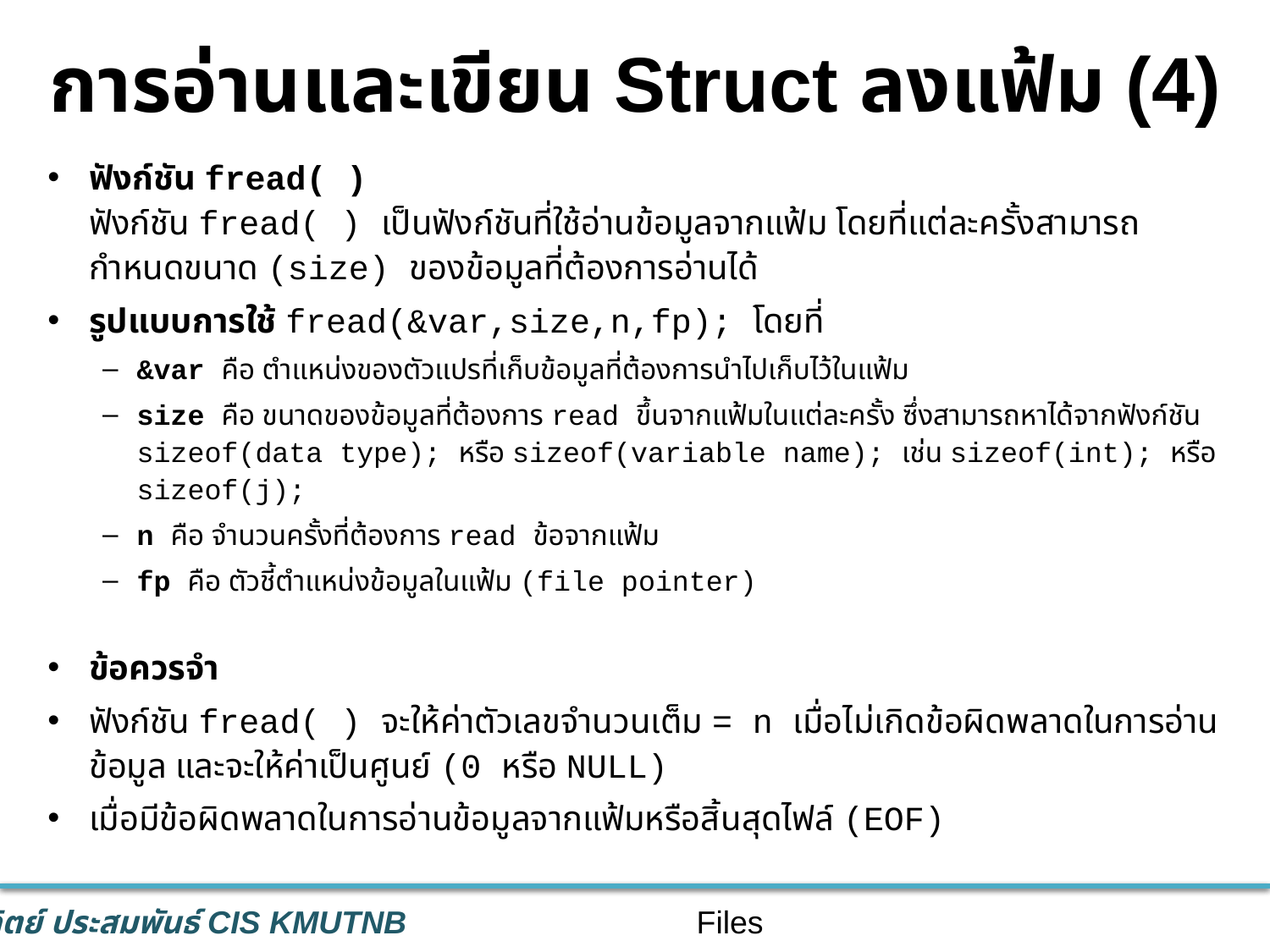

# การอ่านและเขียน Struct ลงแฟ้ม (4)
ฟังก์ชัน fread( )
ฟังก์ชัน fread( ) เป็นฟังก์ชันที่ใช้อ่านข้อมูลจากแฟ้ม โดยที่แต่ละครั้งสามารถกำหนดขนาด (size) ของข้อมูลที่ต้องการอ่านได้
รูปแบบการใช้ fread(&var,size,n,fp); โดยที่
&var คือ ตำแหน่งของตัวแปรที่เก็บข้อมูลที่ต้องการนำไปเก็บไว้ในแฟ้ม
size คือ ขนาดของข้อมูลที่ต้องการ read ขึ้นจากแฟ้มในแต่ละครั้ง ซึ่งสามารถหาได้จากฟังก์ชัน sizeof(data type); หรือ sizeof(variable name); เช่น sizeof(int); หรือ sizeof(j);
n คือ จำนวนครั้งที่ต้องการ read ข้อจากแฟ้ม
fp คือ ตัวชี้ตำแหน่งข้อมูลในแฟ้ม (file pointer)
ข้อควรจำ
ฟังก์ชัน fread( ) จะให้ค่าตัวเลขจำนวนเต็ม = n เมื่อไม่เกิดข้อผิดพลาดในการอ่านข้อมูล และจะให้ค่าเป็นศูนย์ (0 หรือ NULL)
เมื่อมีข้อผิดพลาดในการอ่านข้อมูลจากแฟ้มหรือสิ้นสุดไฟล์ (EOF)
Files